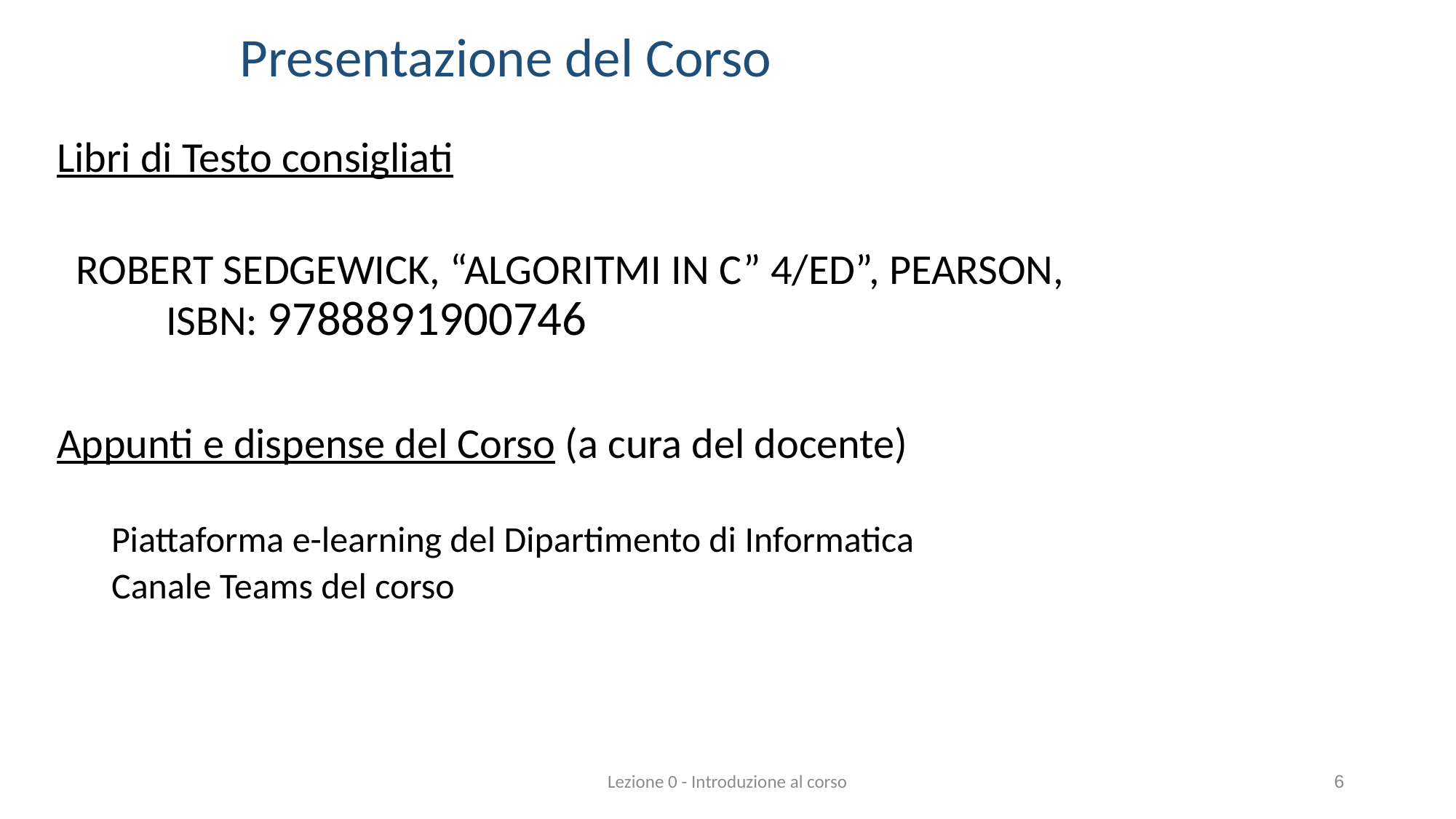

# Presentazione del Corso
Libri di Testo consigliati
  ROBERT SEDGEWICK, “ALGORITMI IN C” 4/ED”, PEARSON,
	ISBN: 9788891900746

Appunti e dispense del Corso (a cura del docente)
Piattaforma e-learning del Dipartimento di Informatica
Canale Teams del corso

Lezione 0 - Introduzione al corso
6